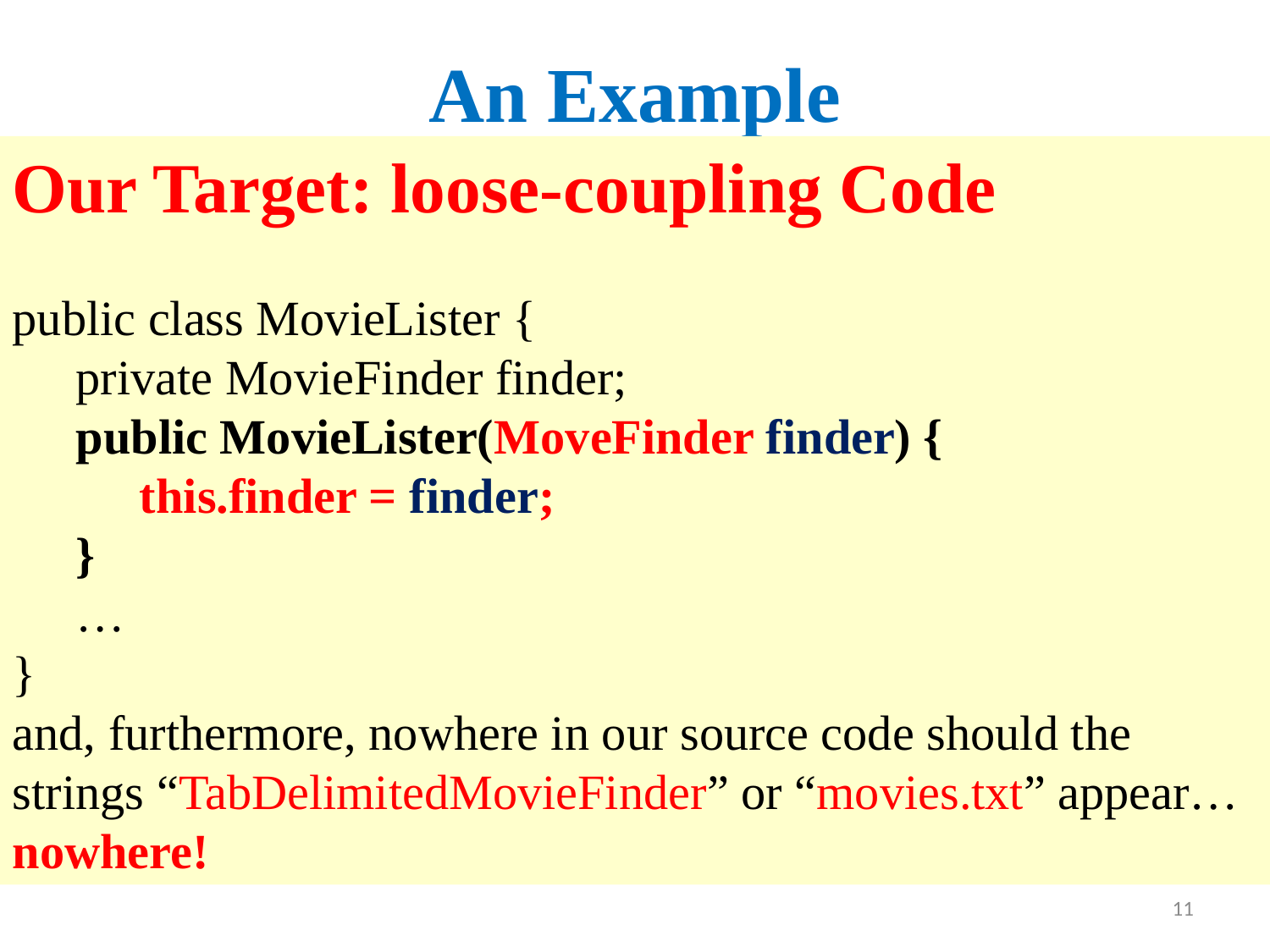

An Example
Our Target: loose-coupling Code

public class MovieLister {
private MovieFinder finder;
public MovieLister(MoveFinder finder) {
this.finder = finder;
}
…
}
and, furthermore, nowhere in our source code should the strings “TabDelimitedMovieFinder” or “movies.txt” appear… nowhere!
11